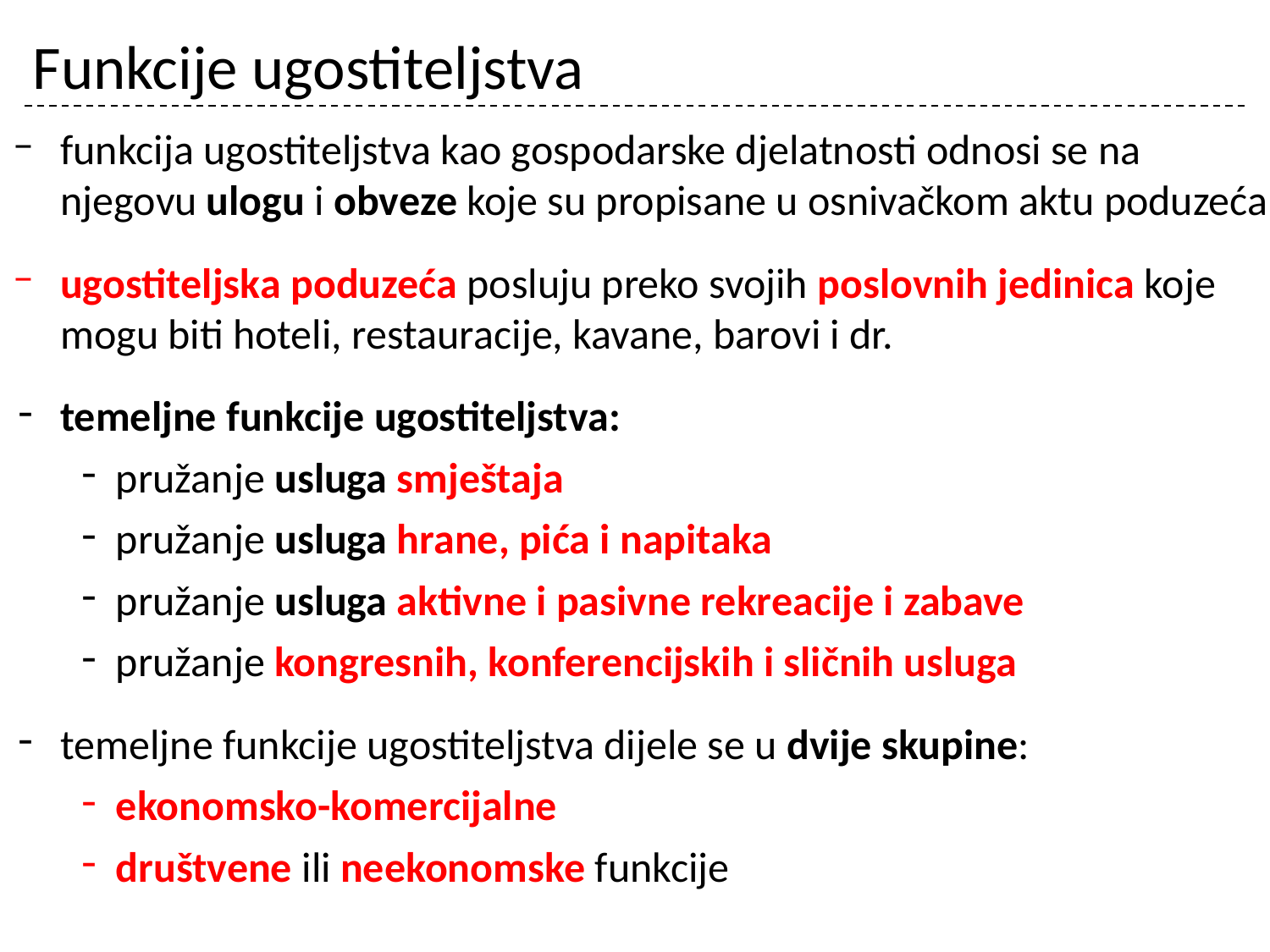

# Funkcije ugostiteljstva
funkcija ugostiteljstva kao gospodarske djelatnosti odnosi se na  njegovu ulogu i obveze koje su propisane u osnivačkom aktu poduzeća
ugostiteljska poduzeća posluju preko svojih poslovnih jedinica koje mogu biti hoteli, restauracije, kavane, barovi i dr.
temeljne funkcije ugostiteljstva:
pružanje usluga smještaja
pružanje usluga hrane, pića i napitaka
pružanje usluga aktivne i pasivne rekreacije i zabave
pružanje kongresnih, konferencijskih i sličnih usluga
temeljne funkcije ugostiteljstva dijele se u dvije skupine:
ekonomsko-komercijalne
društvene ili neekonomske funkcije